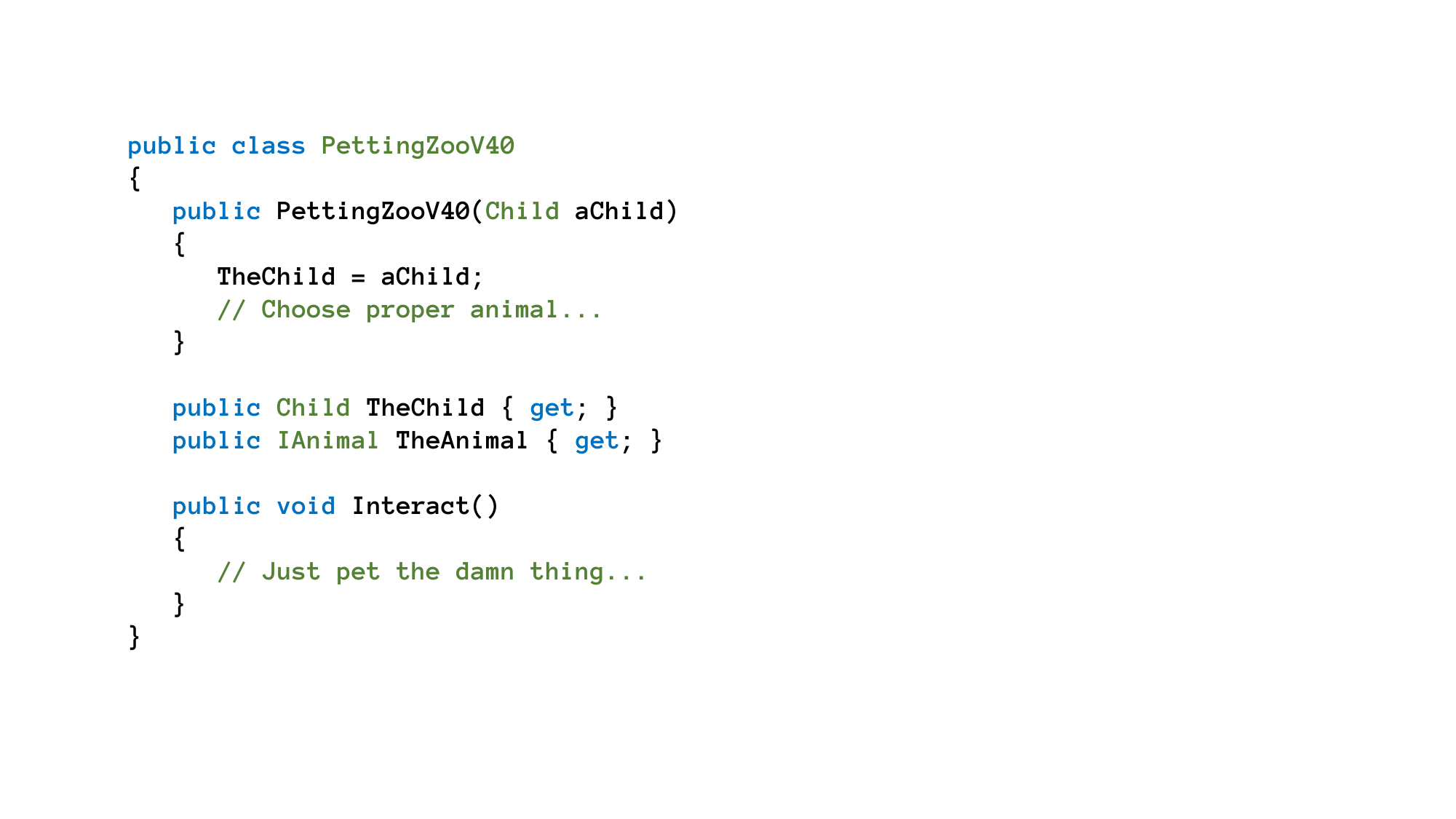

public class PettingZooV40
{
   public PettingZooV40(Child aChild)
   {
      TheChild = aChild;
      // Choose proper animal...
   }

   public Child TheChild { get; }
   public IAnimal TheAnimal { get; }

   public void Interact()
   {
      // Just pet the damn thing...
   }
}